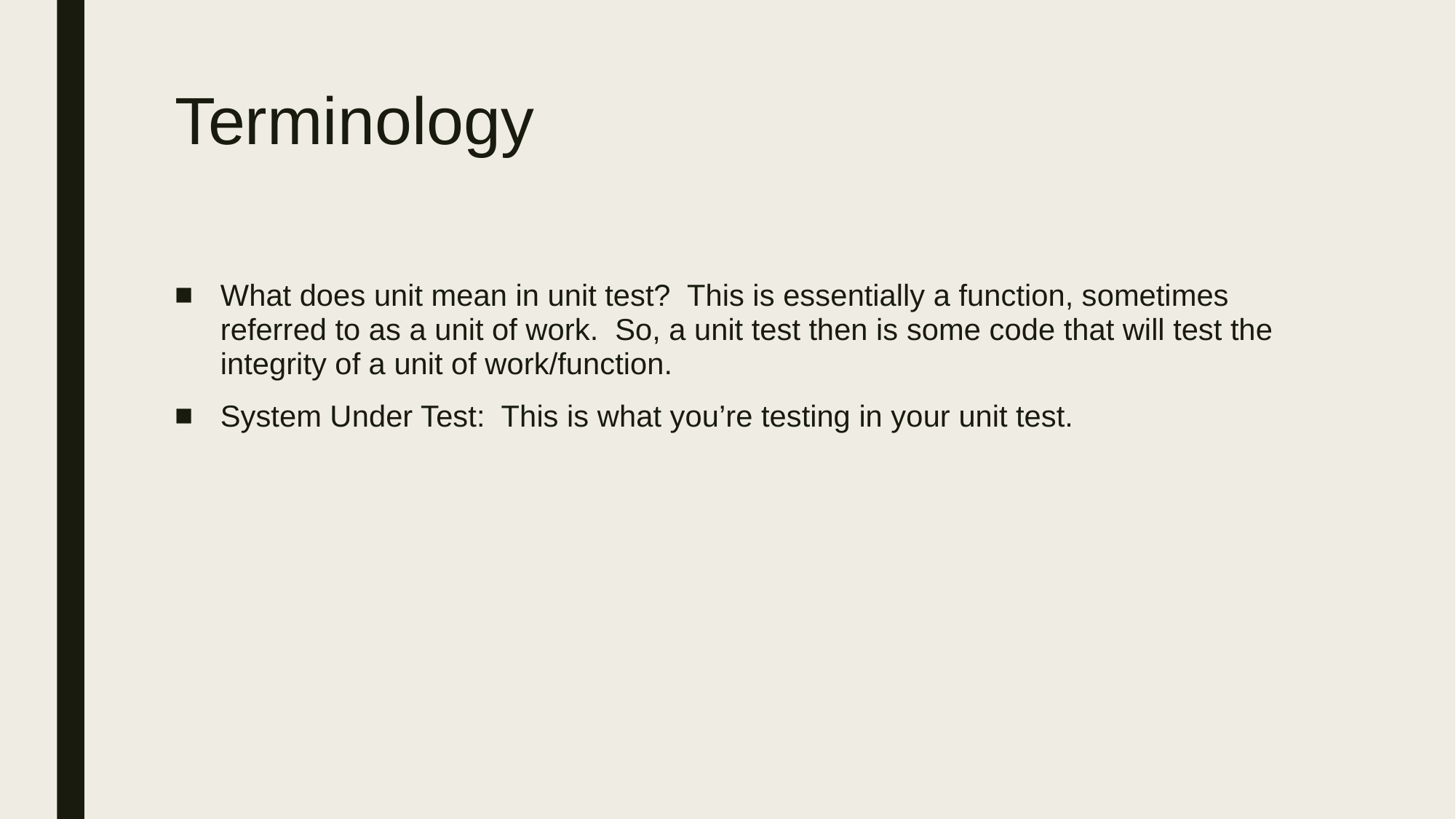

# Terminology
What does unit mean in unit test?  This is essentially a function, sometimes referred to as a unit of work.  So, a unit test then is some code that will test the integrity of a unit of work/function.
System Under Test:  This is what you’re testing in your unit test.